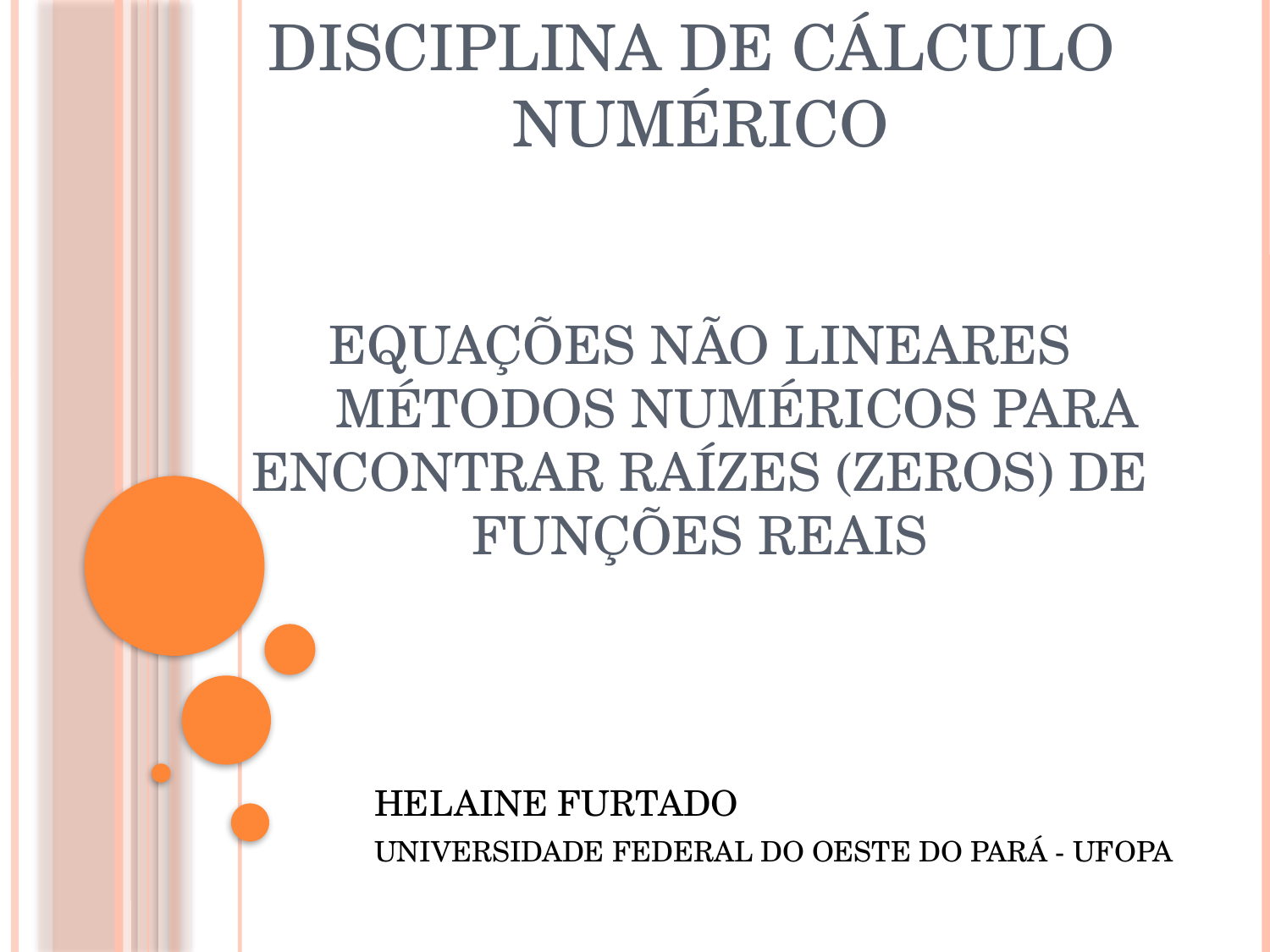

Disciplina de Cálculo
Numérico

Equações não lineares
     Métodos Numéricos para encontrar raízes (zeros) de funções reais

HELAINE FURTADO
UNIVERSIDADE FEDERAL DO OESTE DO PARÁ - UFOPA